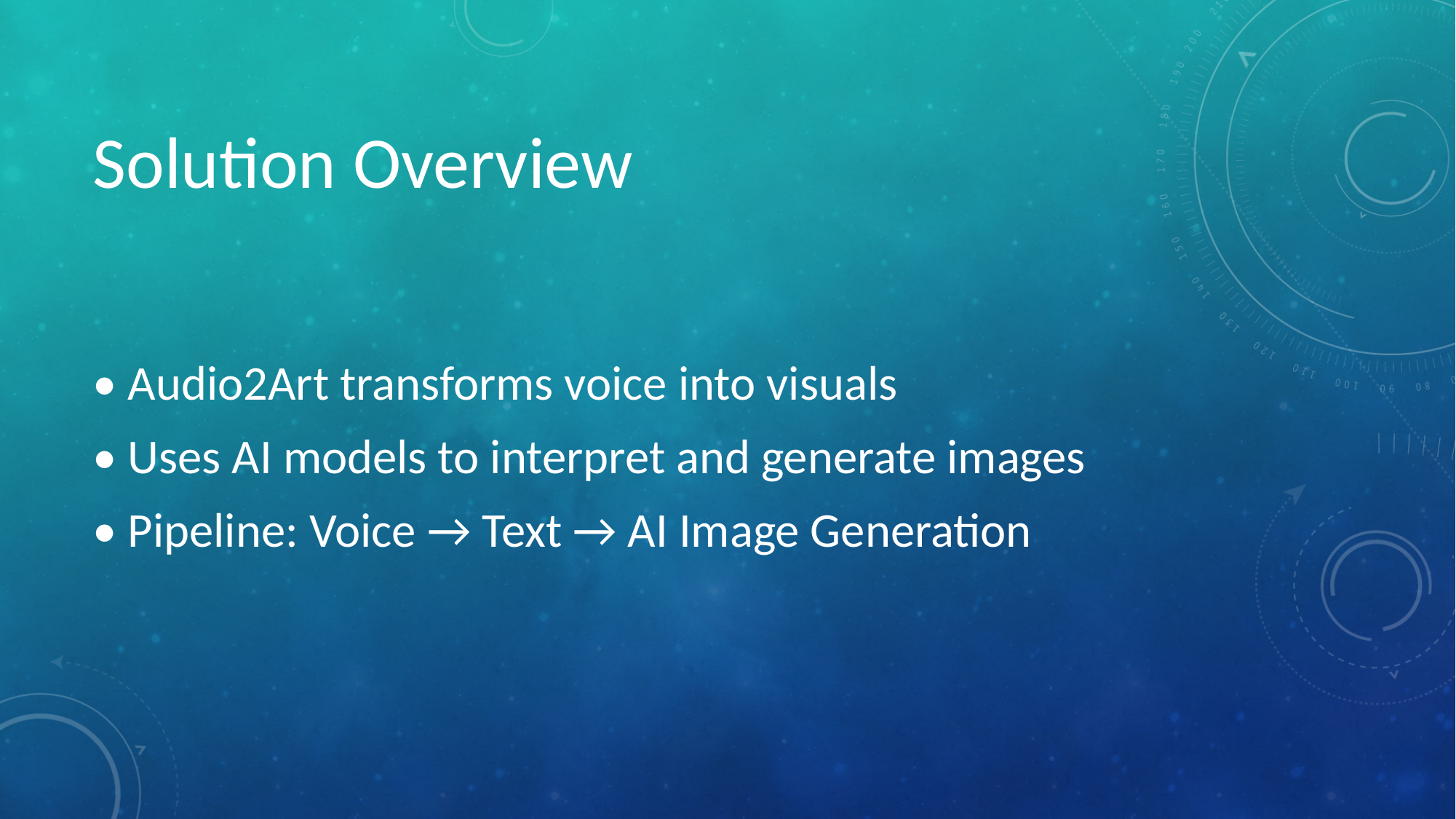

# Solution Overview
• Audio2Art transforms voice into visuals
• Uses AI models to interpret and generate images
• Pipeline: Voice → Text → AI Image Generation